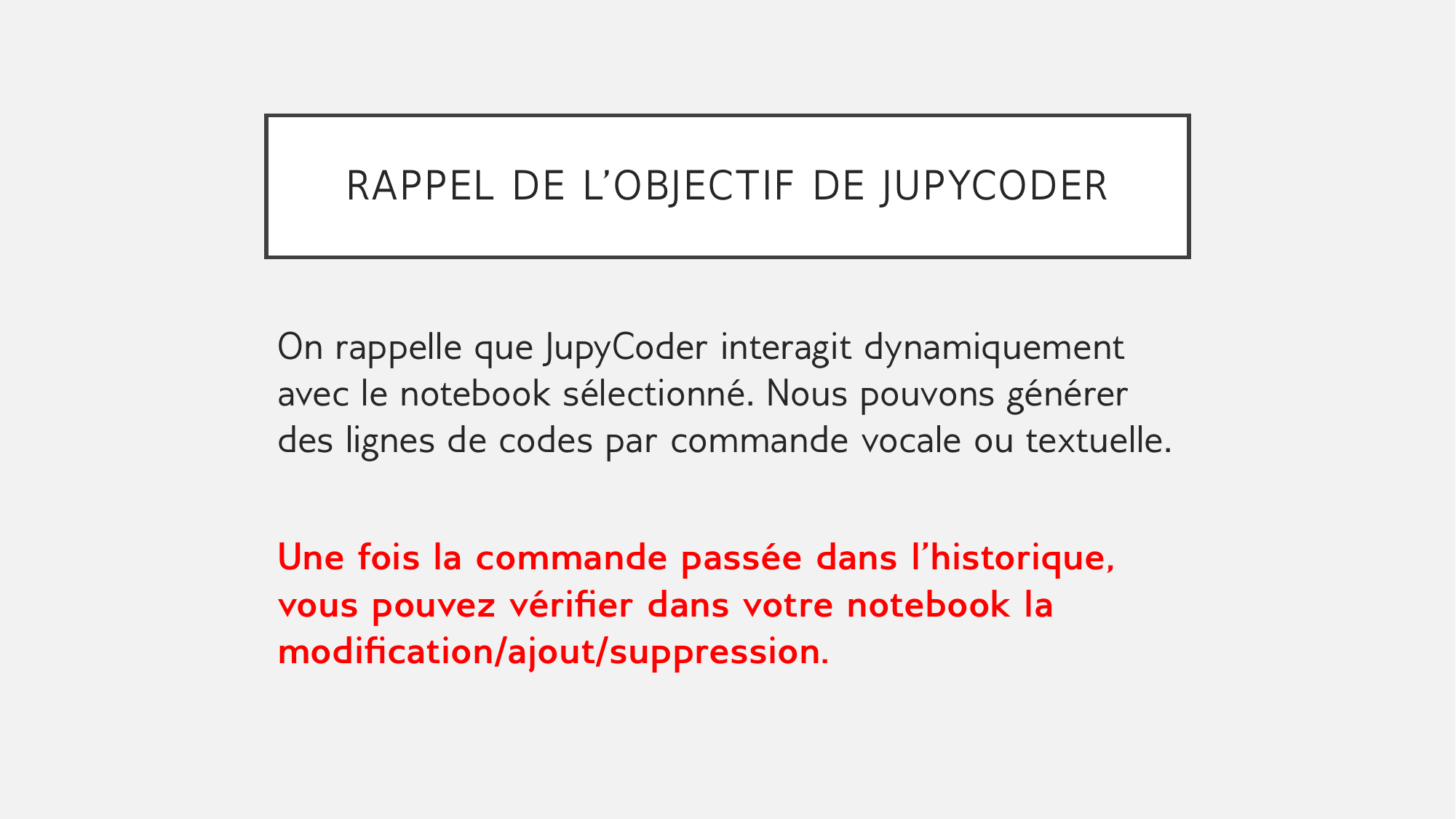

# Rappel de l’objectif de Jupycoder
On rappelle que JupyCoder interagit dynamiquement avec le notebook sélectionné. Nous pouvons générer des lignes de codes par commande vocale ou textuelle.

Une fois la commande passée dans l’historique, vous pouvez vérifier dans votre notebook la modification/ajout/suppression.